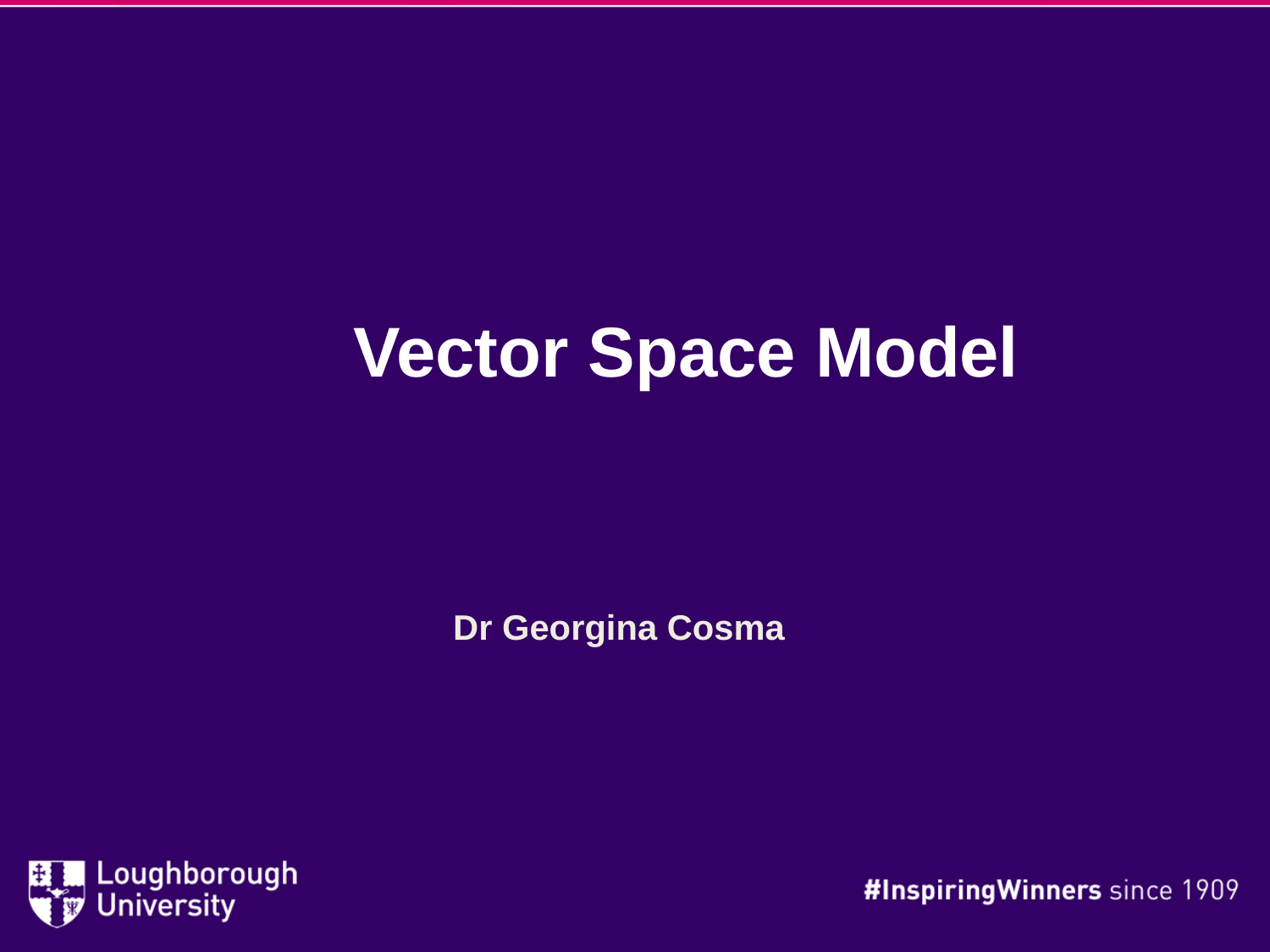

# Vector Space Model
Dr Georgina Cosma